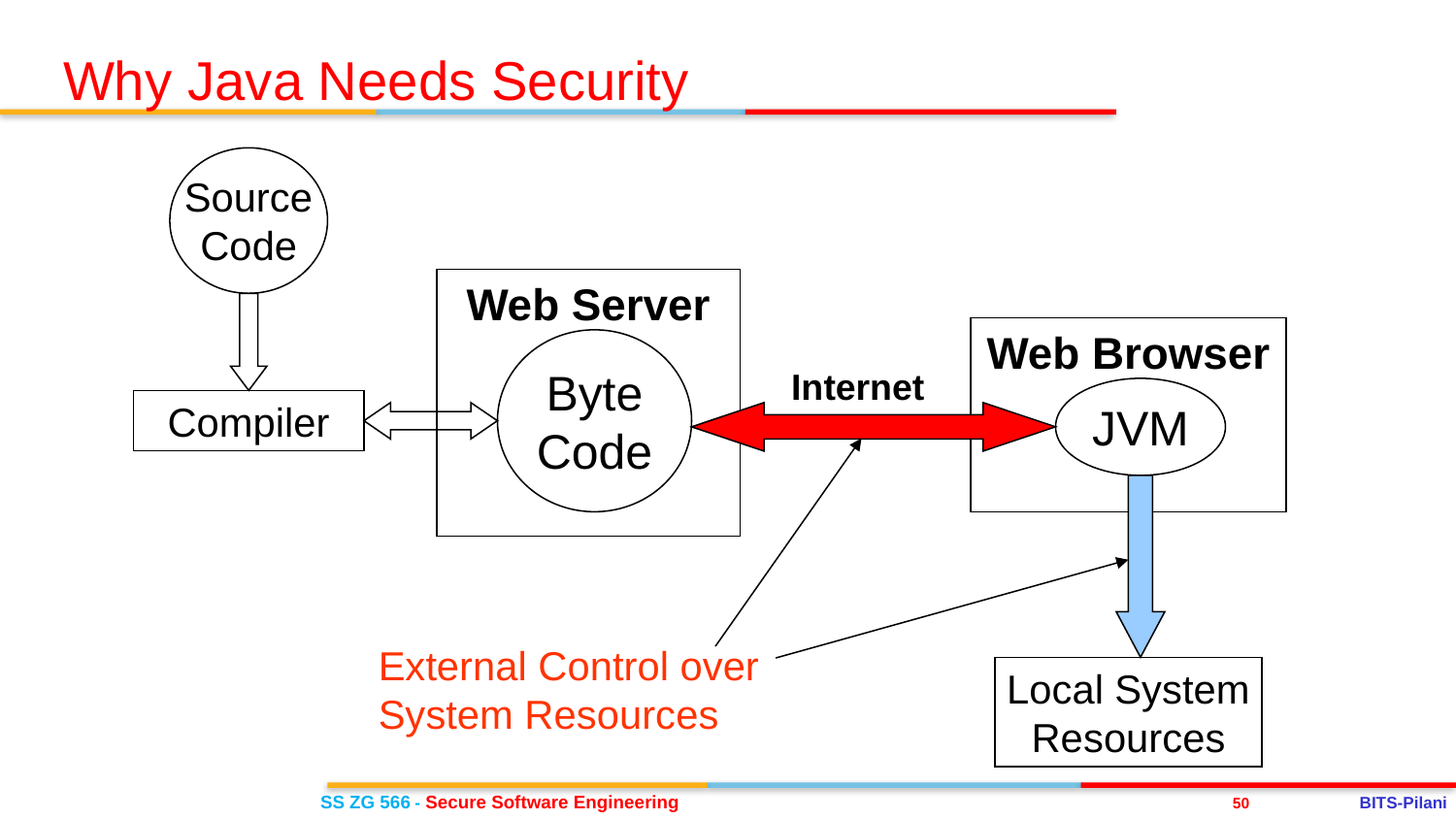

Why Java Needs Security
Source
Code
Web Server

Web Browser
Byte
Code
Internet
JVM
Compiler

External Control over System Resources
Local System
Resources